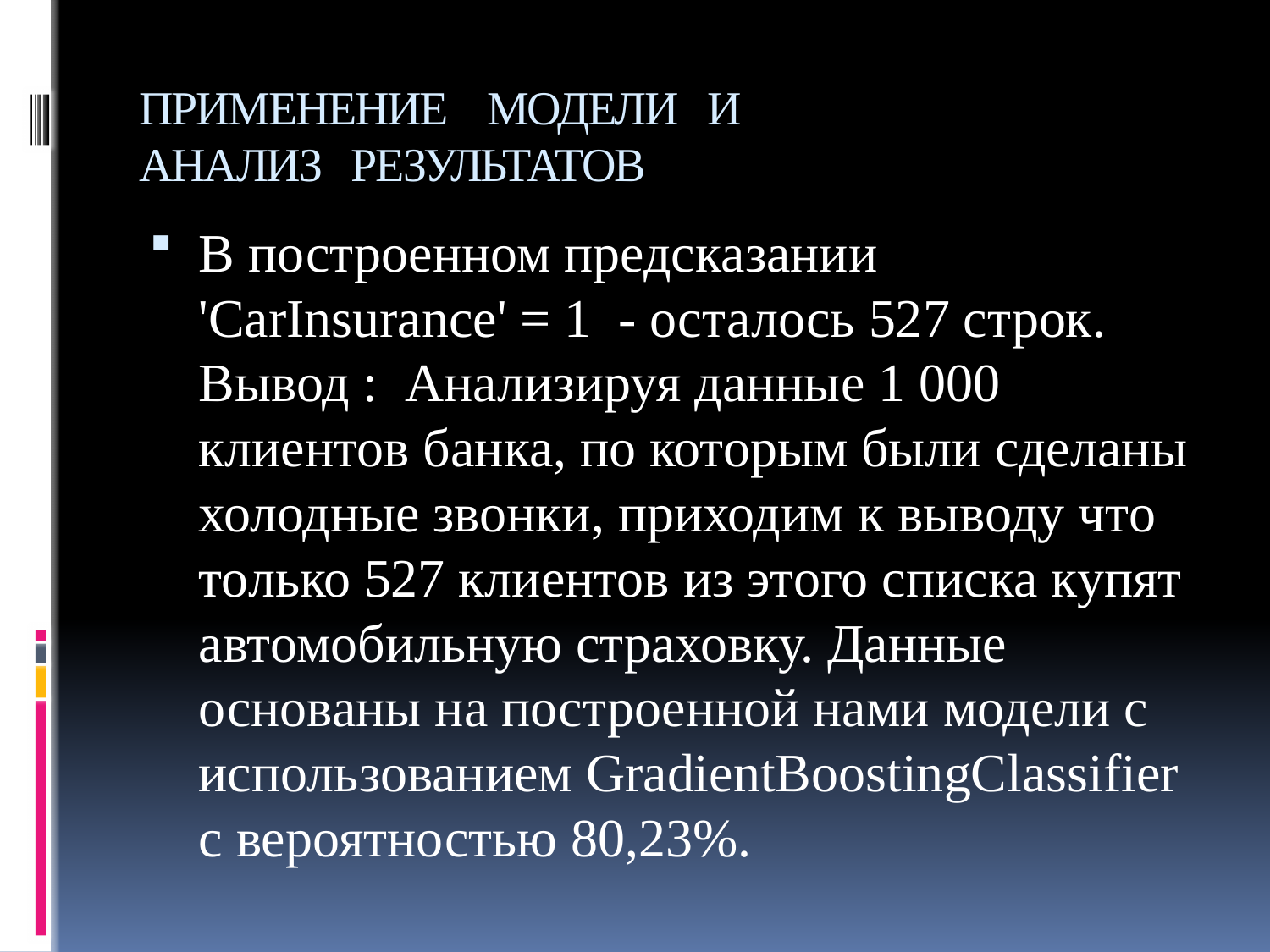

# ПРИМЕНЕНИЕ    МОДЕЛИ   И АНАЛИЗ   РЕЗУЛЬТАТОВ
В построенном предсказании   'CarInsurance' = 1  - осталось 527 строк. Вывод :  Анализируя данные 1 000 клиентов банка, по которым были сделаны холодные звонки, приходим к выводу что только 527 клиентов из этого списка купят автомобильную страховку. Данные основаны на построенной нами модели с использованием GradientBoostingClassifier с вероятностью 80,23%.